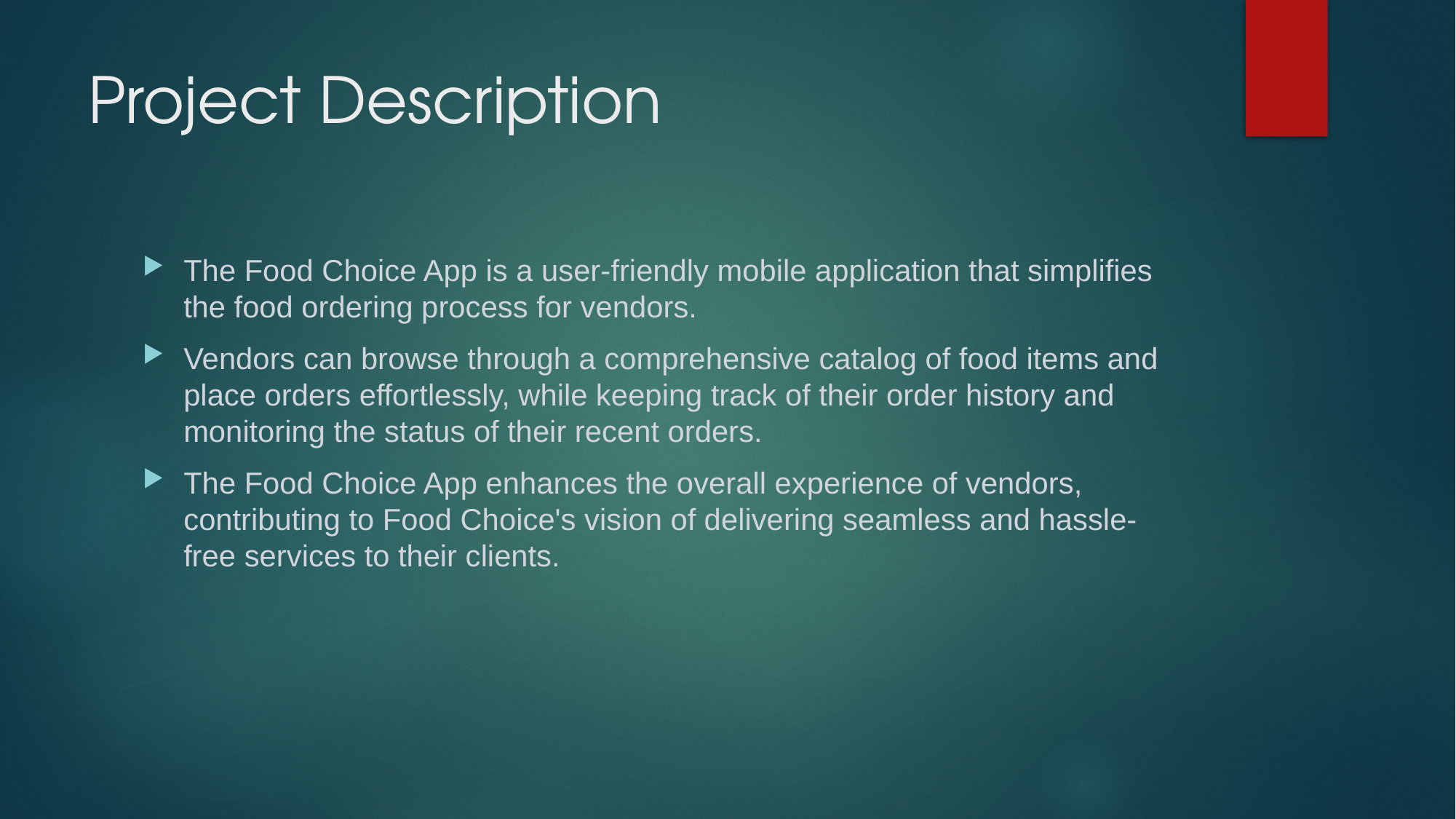

# Project Description
The Food Choice App is a user-friendly mobile application that simplifies the food ordering process for vendors.
Vendors can browse through a comprehensive catalog of food items and place orders effortlessly, while keeping track of their order history and monitoring the status of their recent orders.
The Food Choice App enhances the overall experience of vendors, contributing to Food Choice's vision of delivering seamless and hassle-free services to their clients.